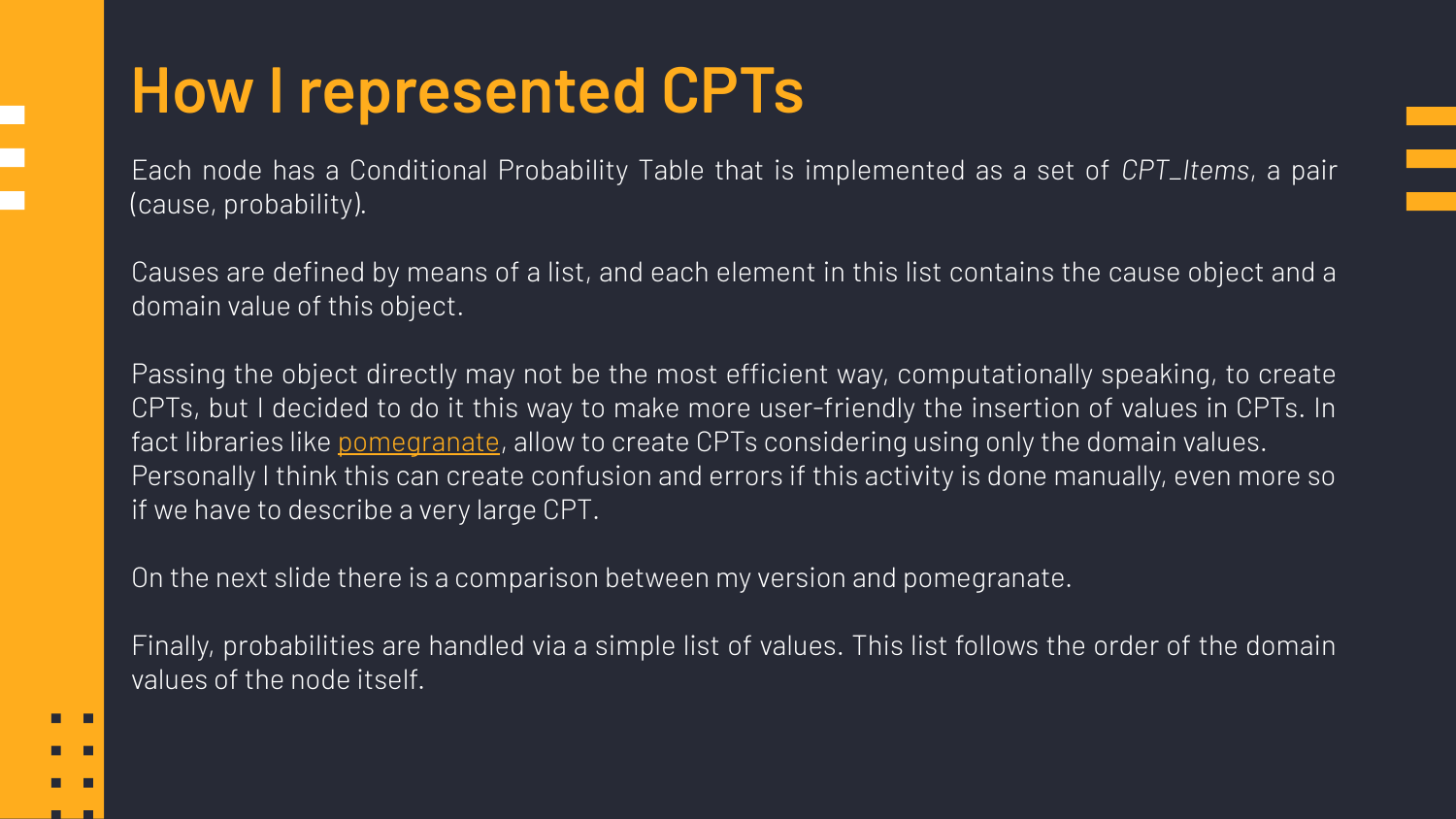

How I represented CPTs

Each node has a Conditional Probability Table that is implemented as a set of CPT_Items, a pair (cause, probability).
Causes are defined by means of a list, and each element in this list contains the cause object and a domain value of this object.

Passing the object directly may not be the most efficient way, computationally speaking, to create CPTs, but I decided to do it this way to make more user-friendly the insertion of values in CPTs. In fact libraries like pomegranate, allow to create CPTs considering using only the domain values.
Personally I think this can create confusion and errors if this activity is done manually, even more so if we have to describe a very large CPT.

On the next slide there is a comparison between my version and pomegranate.

Finally, probabilities are handled via a simple list of values. This list follows the order of the domain values of the node itself.